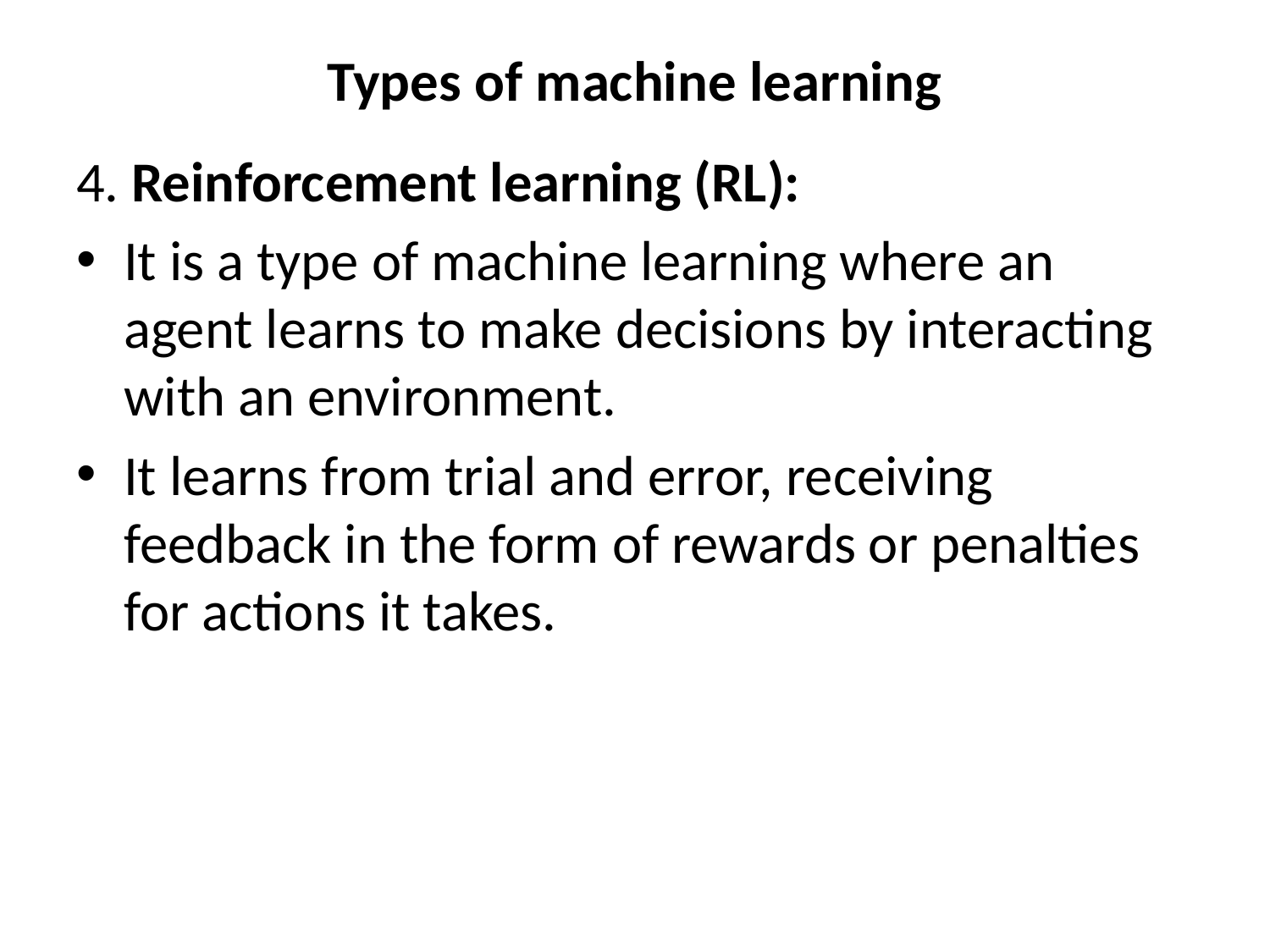

# Types of machine learning
4. Reinforcement learning (RL):
It is a type of machine learning where an agent learns to make decisions by interacting with an environment.
It learns from trial and error, receiving feedback in the form of rewards or penalties for actions it takes.